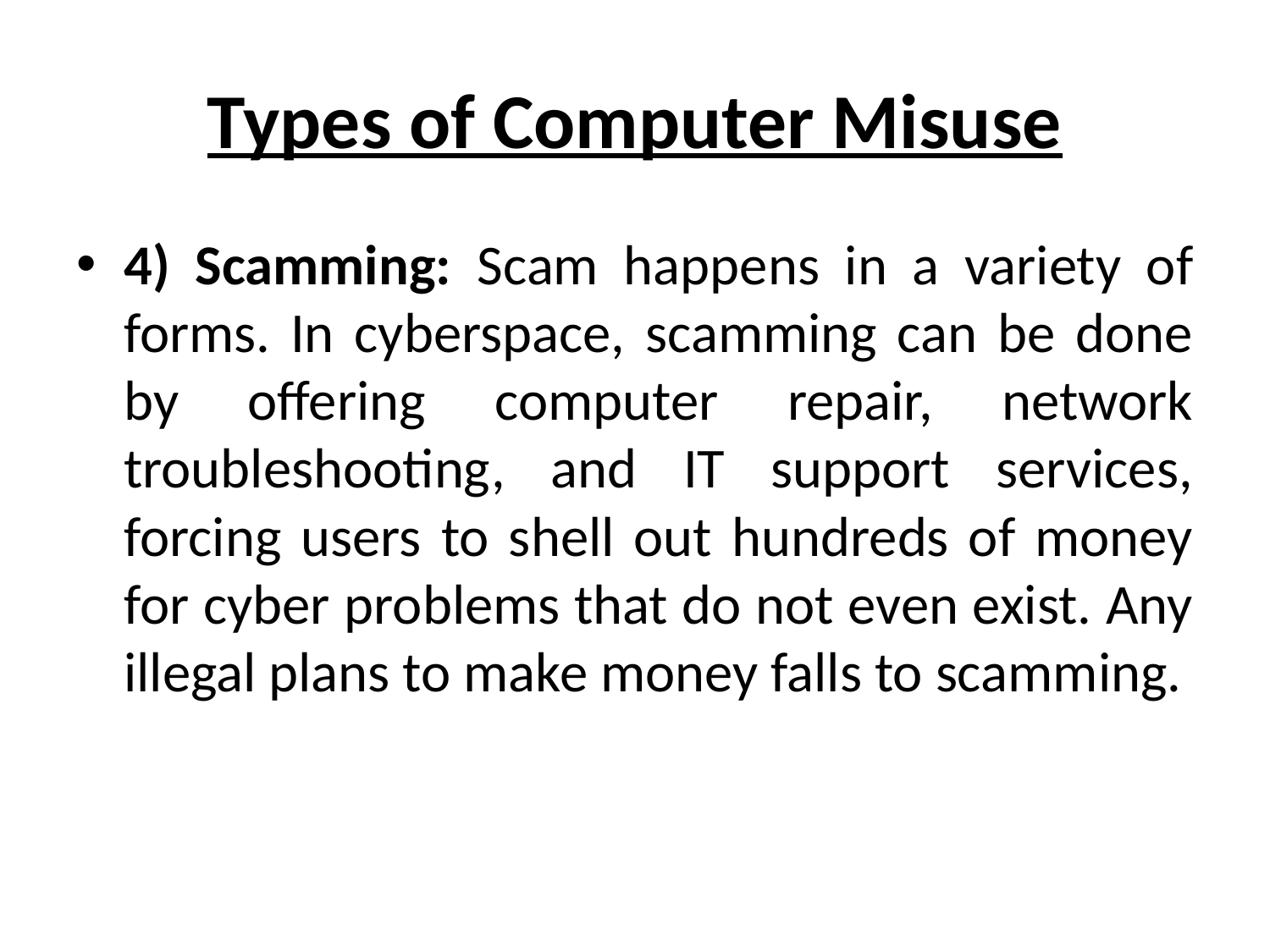

# Types of Computer Misuse
4) Scamming: Scam happens in a variety of forms. In cyberspace, scamming can be done by offering computer repair, network troubleshooting, and IT support services, forcing users to shell out hundreds of money for cyber problems that do not even exist. Any illegal plans to make money falls to scamming.